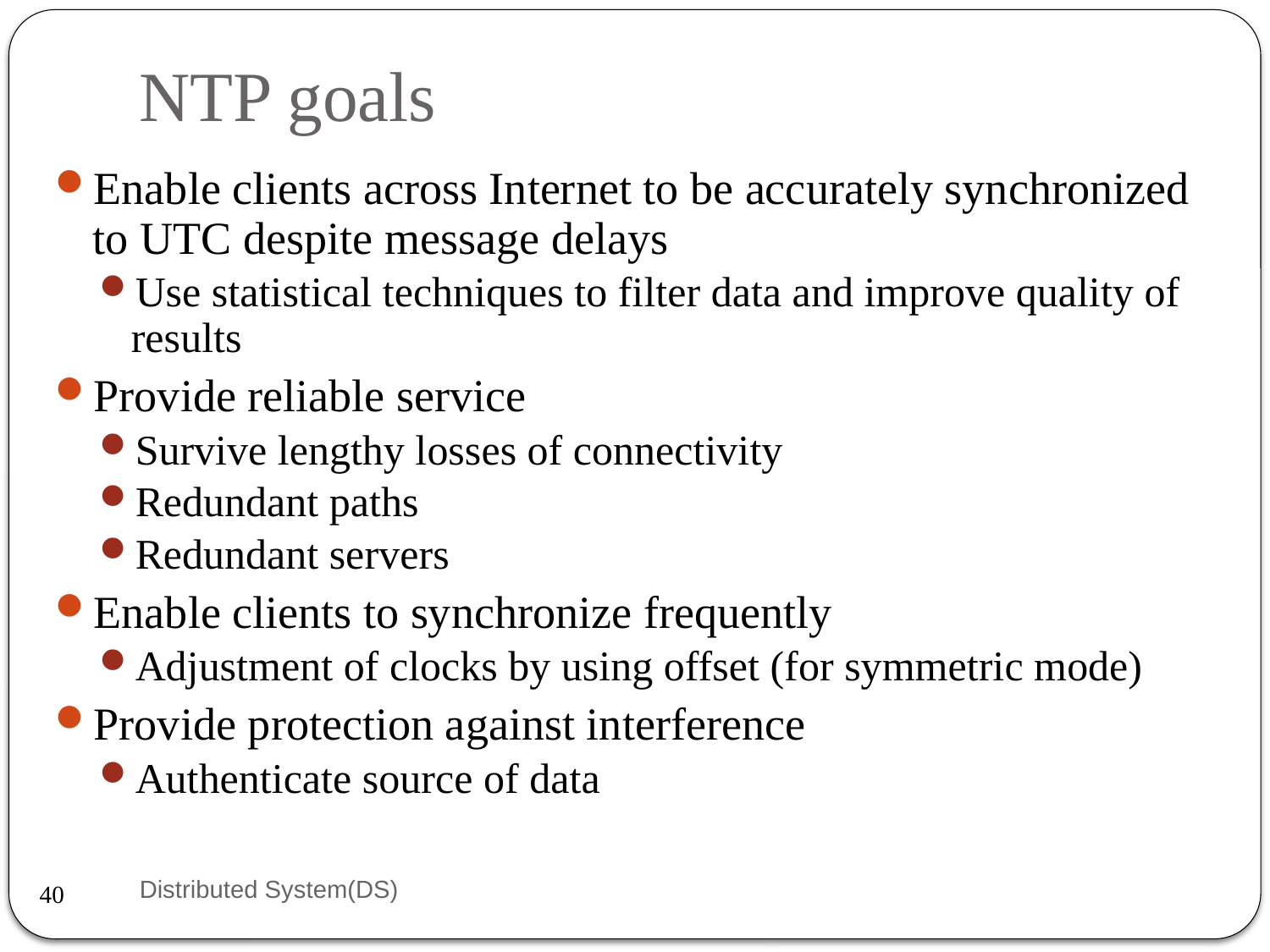

# NTP goals
Enable clients across Internet to be accurately synchronized to UTC despite message delays
Use statistical techniques to filter data and improve quality of results
Provide reliable service
Survive lengthy losses of connectivity
Redundant paths
Redundant servers
Enable clients to synchronize frequently
Adjustment of clocks by using offset (for symmetric mode)
Provide protection against interference
Authenticate source of data
Distributed System(DS)
40